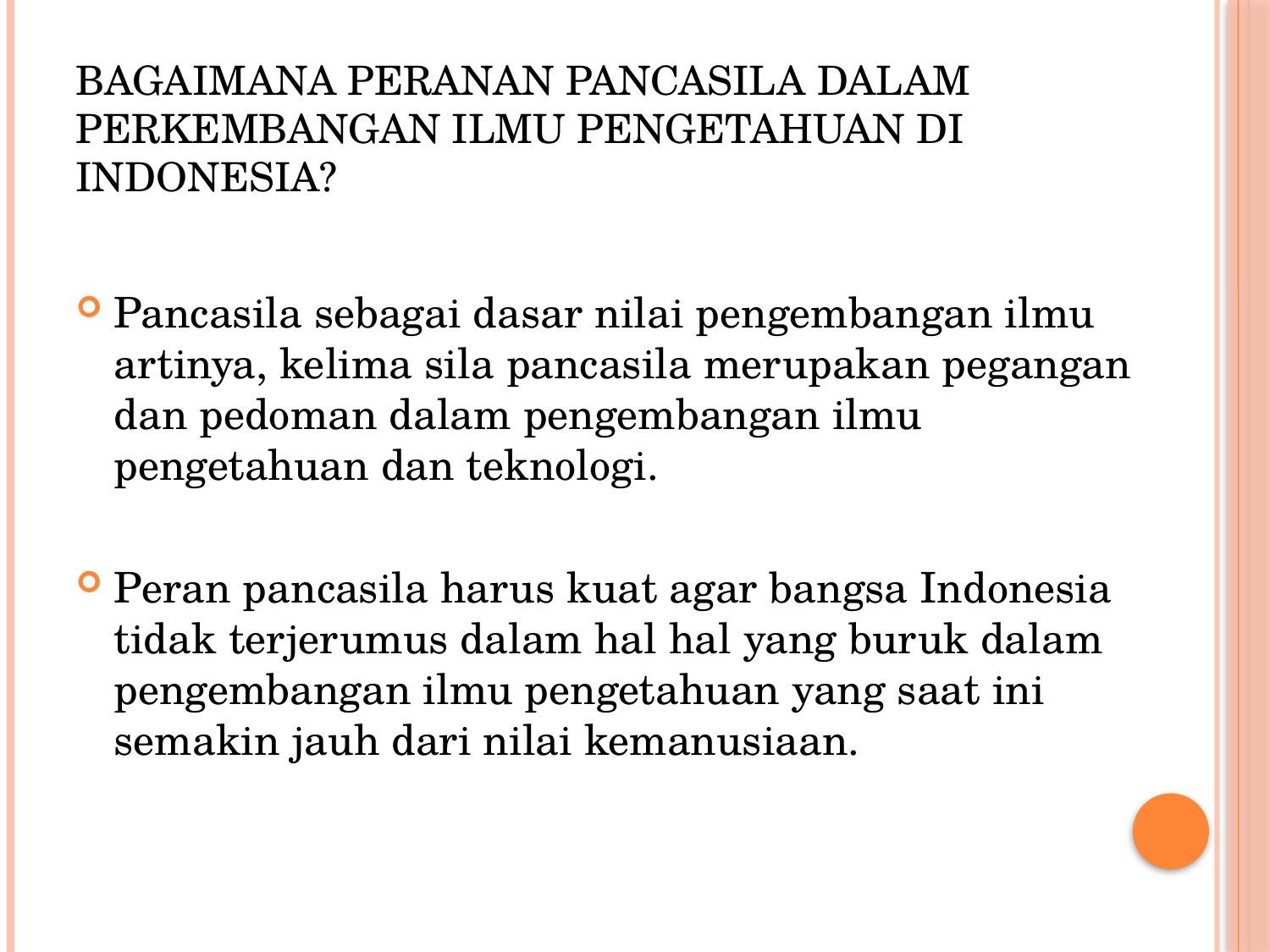

# Bagaimana peranan Pancasila dalam perkembangan ilmu pengetahuan di Indonesia?
Pancasila sebagai dasar nilai pengembangan ilmu artinya, kelima sila pancasila merupakan pegangan dan pedoman dalam pengembangan ilmu pengetahuan dan teknologi.

Peran pancasila harus kuat agar bangsa Indonesia tidak terjerumus dalam hal hal yang buruk dalam pengembangan ilmu pengetahuan yang saat ini semakin jauh dari nilai kemanusiaan.